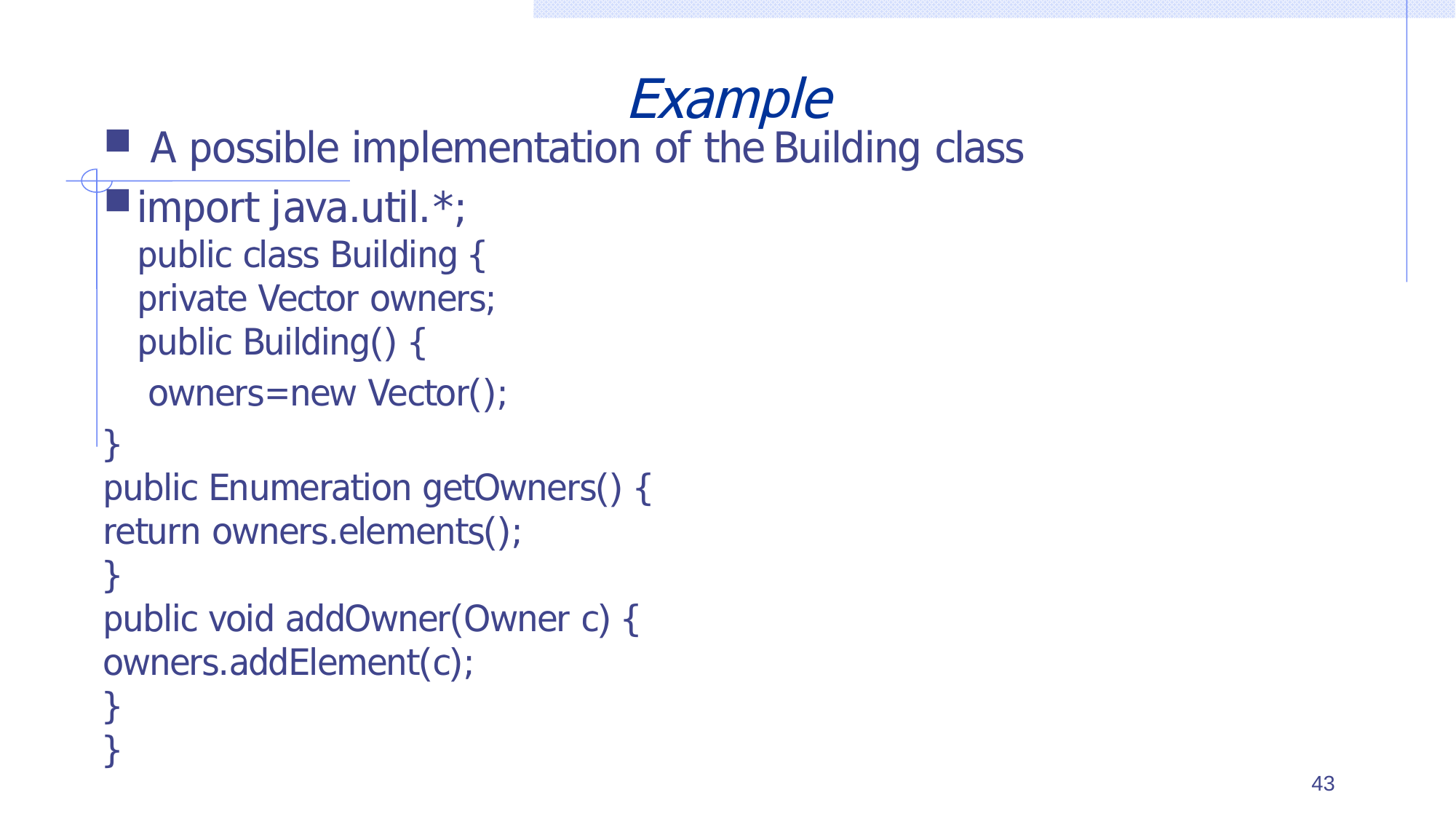

# Example
 A possible implementation of the Building class
import java.util.*;
public class Building {
private Vector owners;
public Building() {
    owners=new Vector();
}
public Enumeration getOwners() {
return owners.elements();
}
public void addOwner(Owner c) {
owners.addElement(c);
}
}

43